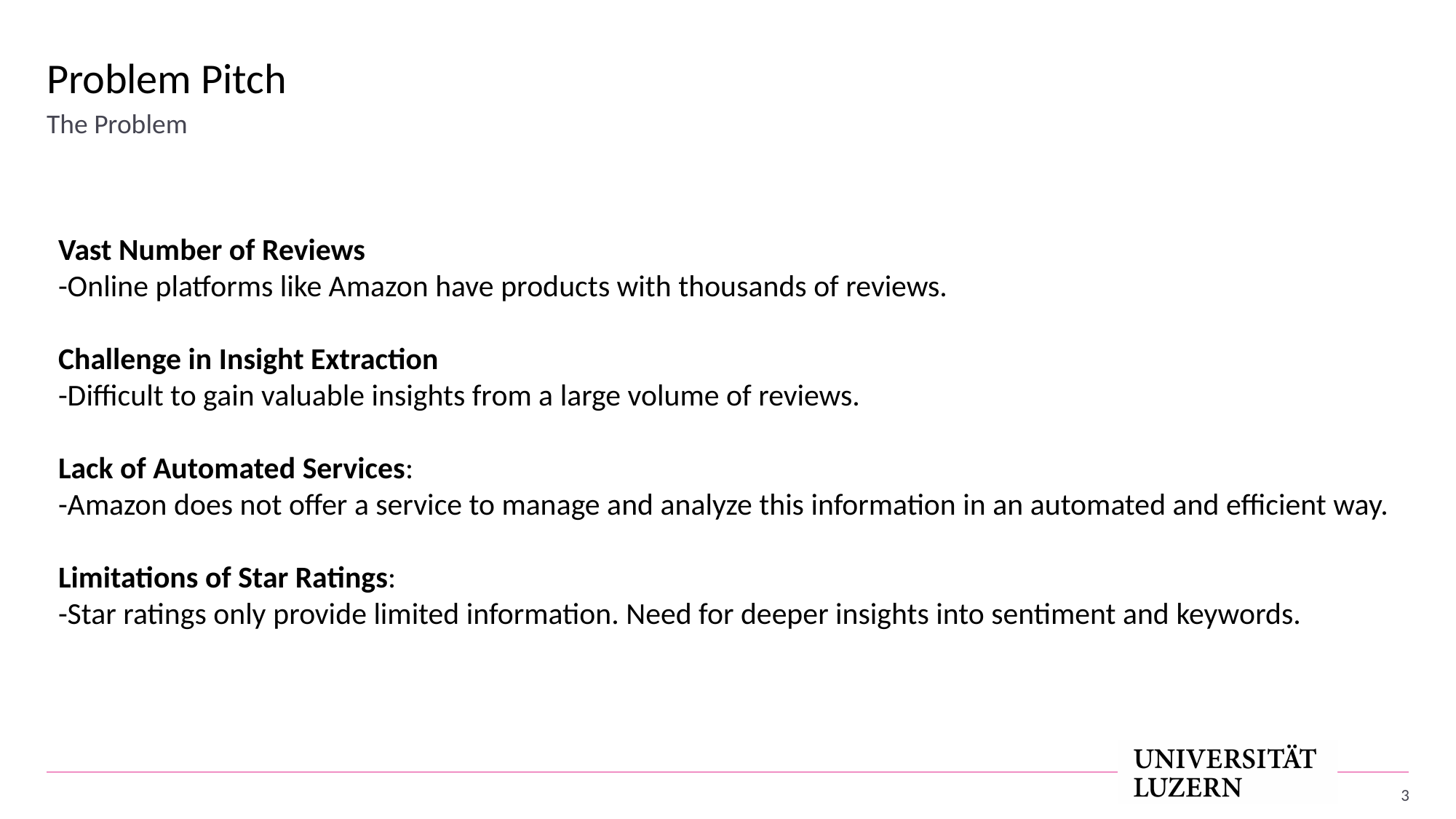

# Problem Pitch
The Problem

Vast Number of Reviews
-Online platforms like Amazon have products with thousands of reviews.

Challenge in Insight Extraction
-Difficult to gain valuable insights from a large volume of reviews.

Lack of Automated Services:
-Amazon does not offer a service to manage and analyze this information in an automated and efficient way.

Limitations of Star Ratings:
-Star ratings only provide limited information. Need for deeper insights into sentiment and keywords.